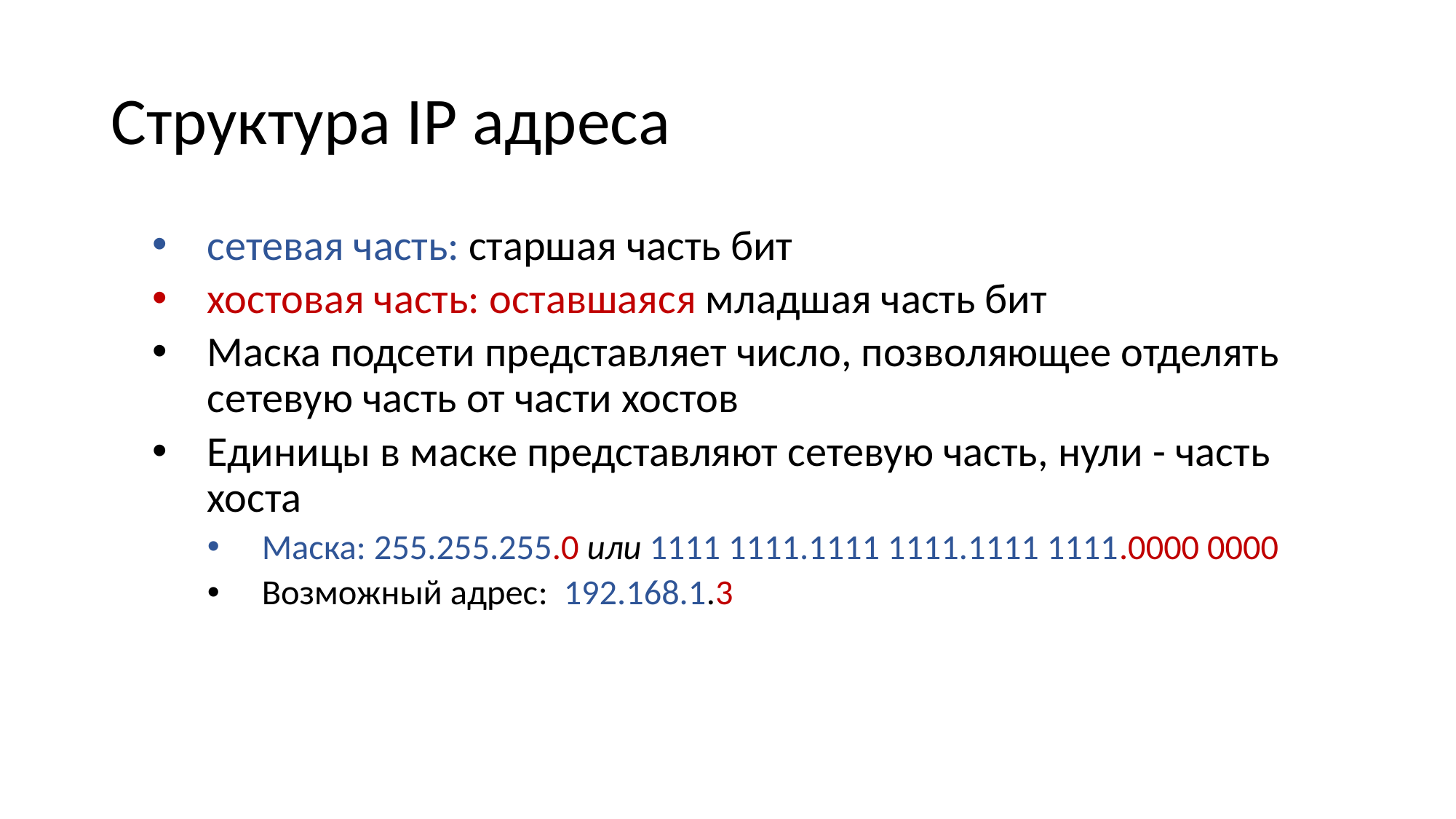

# Структура IP адреса
сетевая часть: старшая часть бит
хостовая часть: оставшаяся младшая часть бит
Маска подсети представляет число, позволяющее отделять сетевую часть от части хостов
Единицы в маске представляют сетевую часть, нули - часть хоста
Маска: 255.255.255.0 или 1111 1111.1111 1111.1111 1111.0000 0000
Возможный адрес:  192.168.1.3